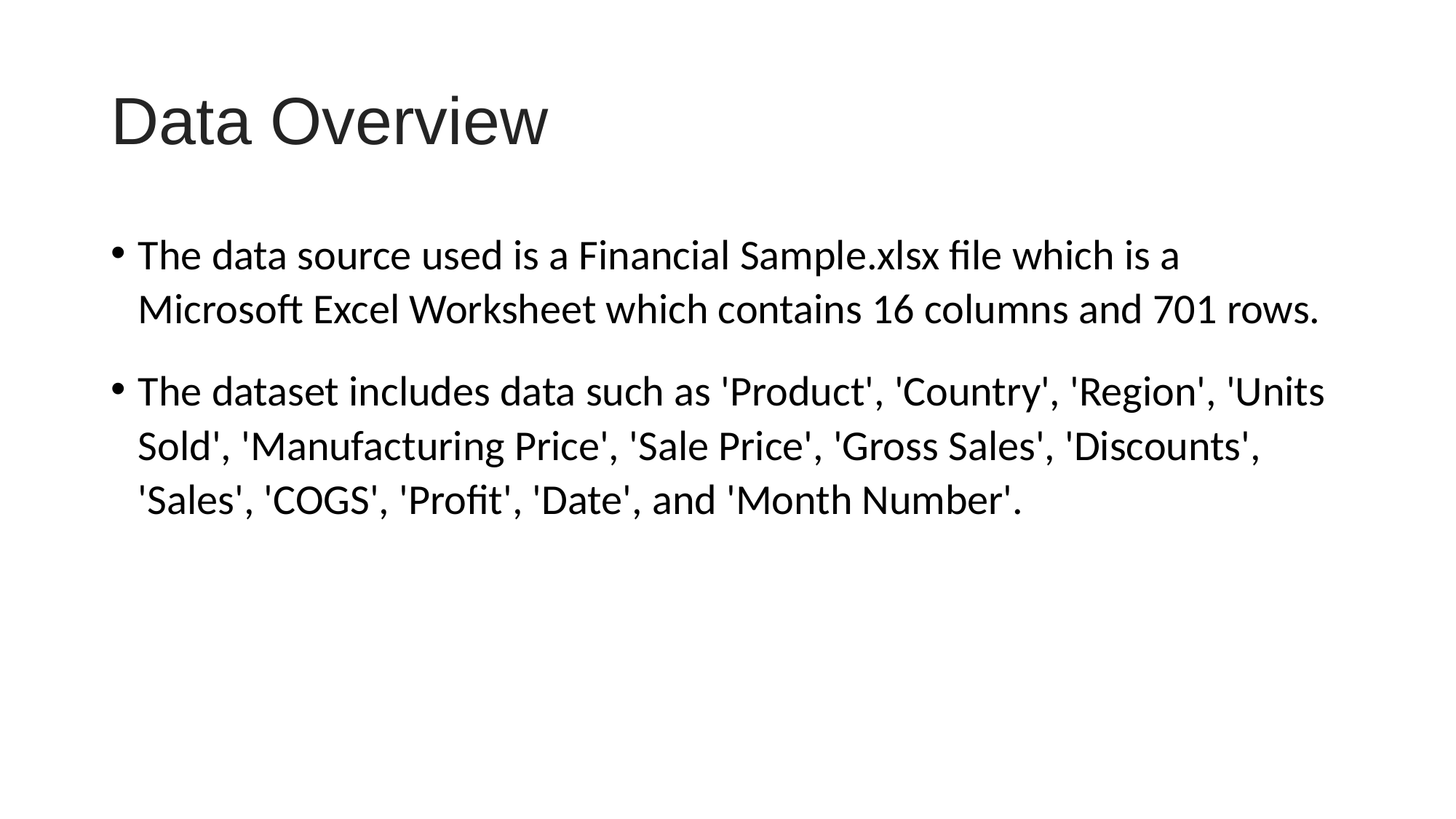

# Data Overview
The data source used is a Financial Sample.xlsx file which is a Microsoft Excel Worksheet which contains 16 columns and 701 rows.
The dataset includes data such as 'Product', 'Country', 'Region', 'Units Sold', 'Manufacturing Price', 'Sale Price', 'Gross Sales', 'Discounts', 'Sales', 'COGS', 'Profit', 'Date', and 'Month Number'.